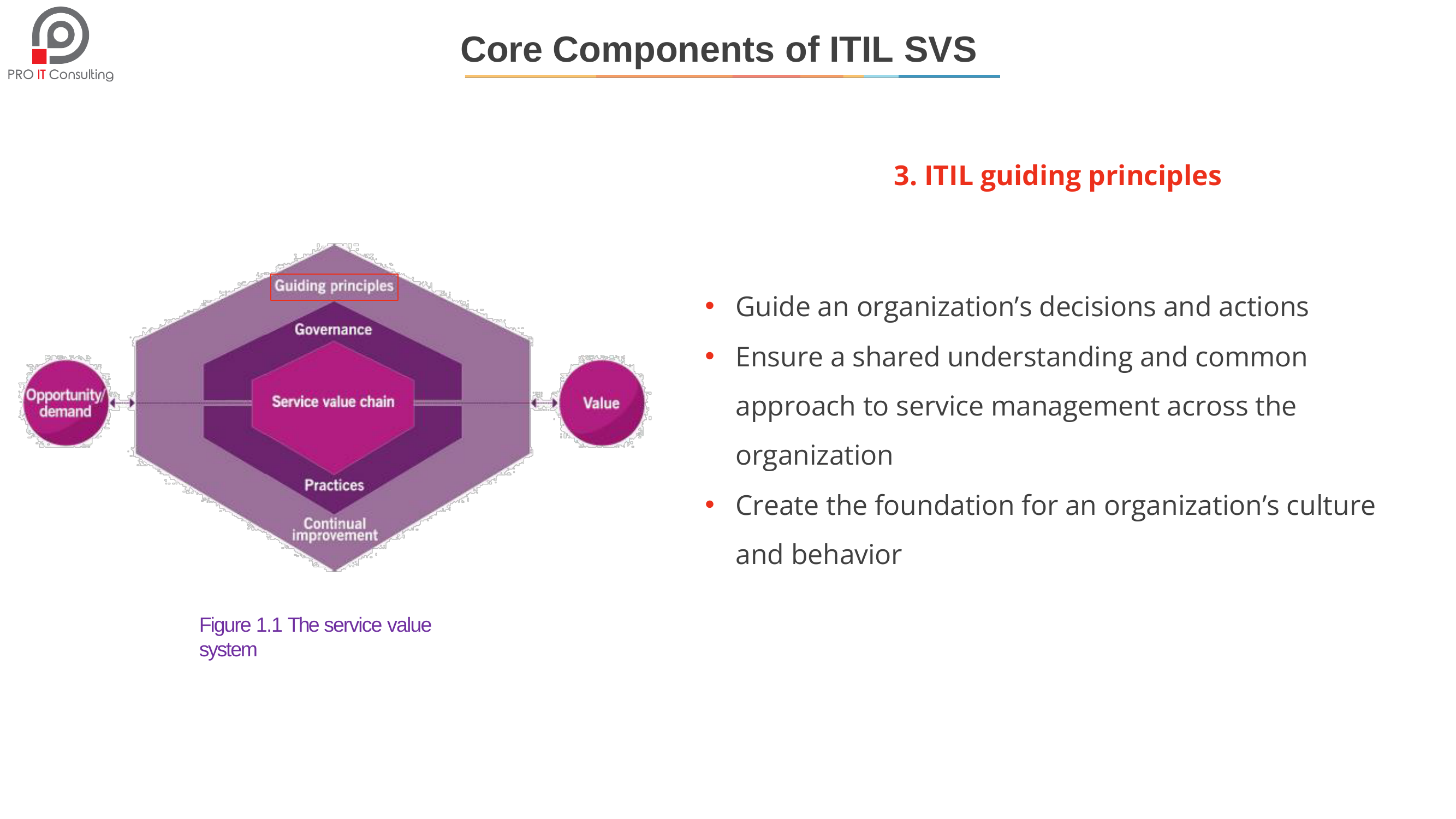

# Core Components of ITIL SVS

3. ITIL guiding principles

Guide an organization’s decisions and actions
Ensure a shared understanding and common  approach to service management across the  organization
Create the foundation for an organization’s culture and behavior

Figure 1.1 The service value system